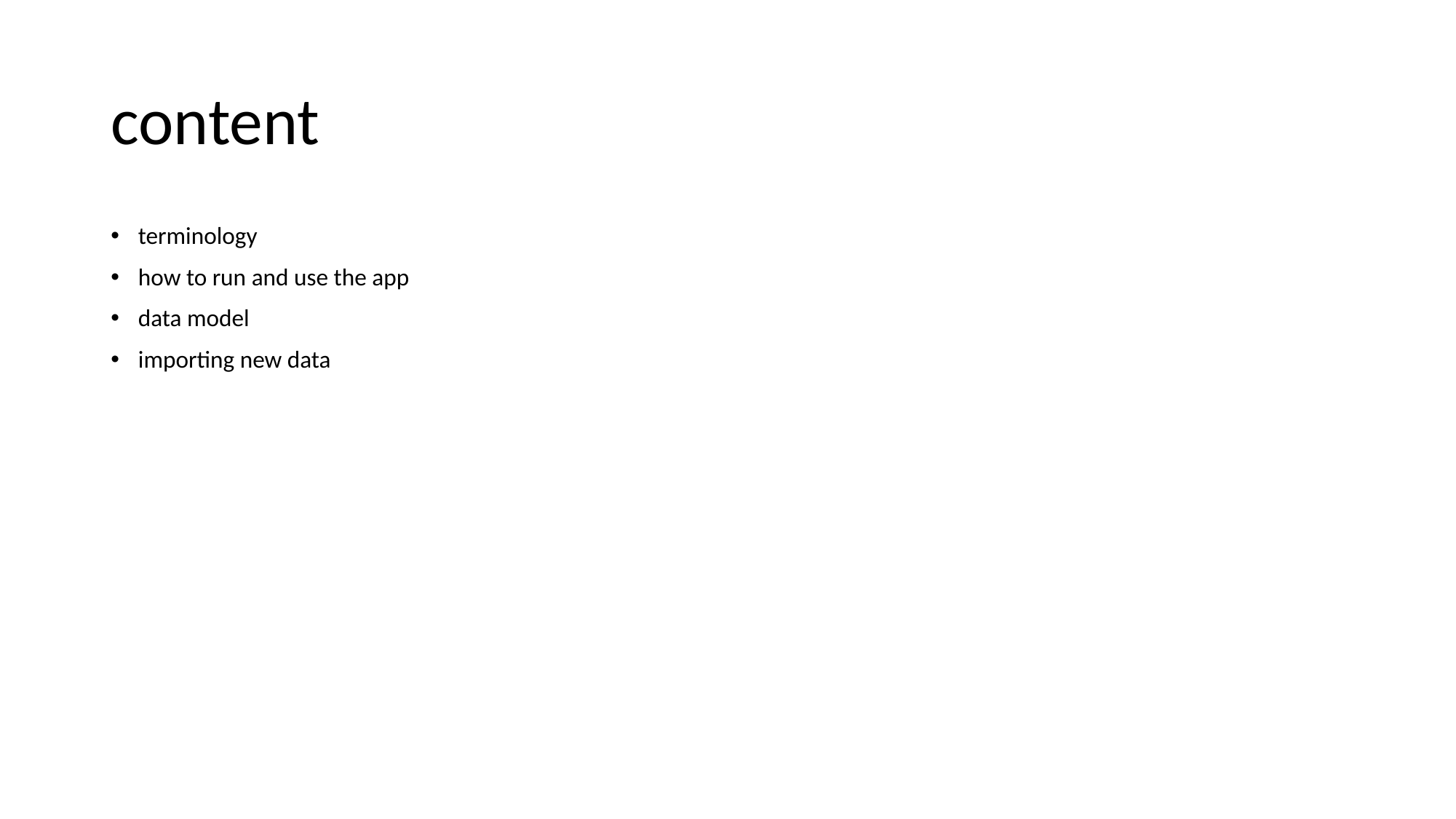

# content
terminology
how to run and use the app
data model
importing new data